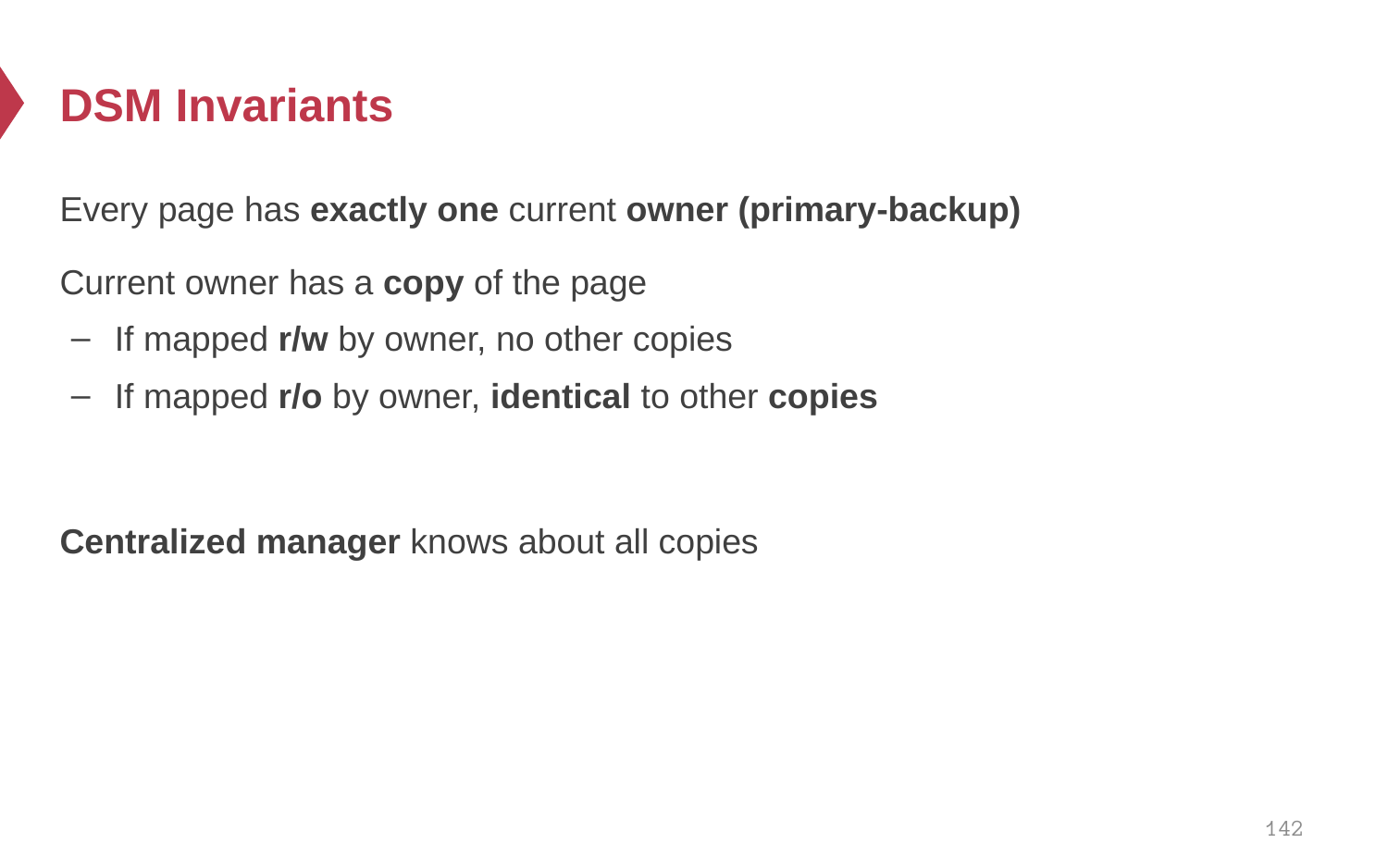

# DSM Invariants
Every page has exactly one current owner (primary-backup)
Current owner has a copy of the page
If mapped r/w by owner, no other copies
If mapped r/o by owner, identical to other copies

Centralized manager knows about all copies

142